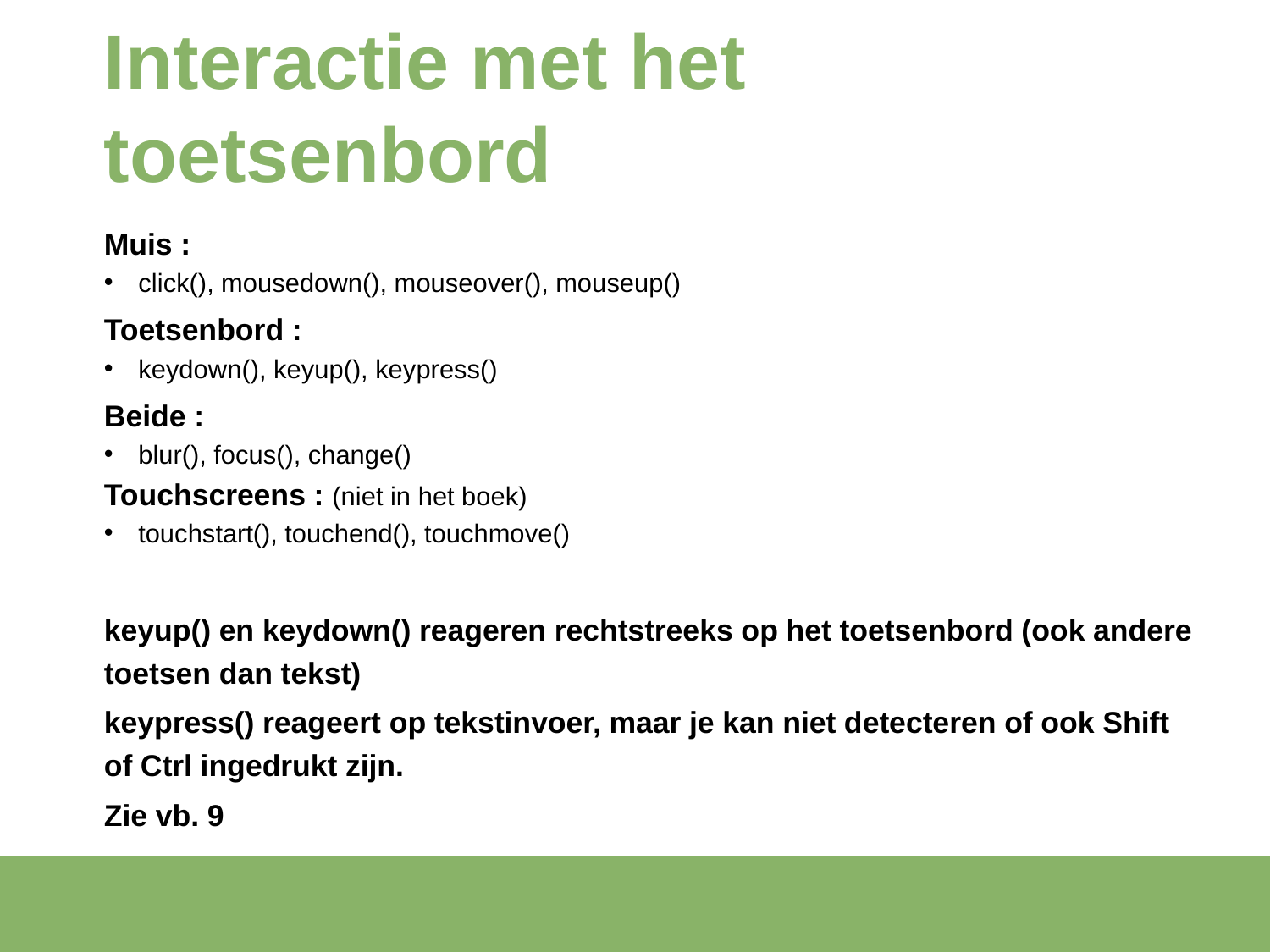

# Interactie met het toetsenbord
Muis :
click(), mousedown(), mouseover(), mouseup()
Toetsenbord :
keydown(), keyup(), keypress()
Beide :
blur(), focus(), change()
Touchscreens : (niet in het boek)
touchstart(), touchend(), touchmove()

keyup() en keydown() reageren rechtstreeks op het toetsenbord (ook andere toetsen dan tekst)
keypress() reageert op tekstinvoer, maar je kan niet detecteren of ook Shift of Ctrl ingedrukt zijn.
Zie vb. 9